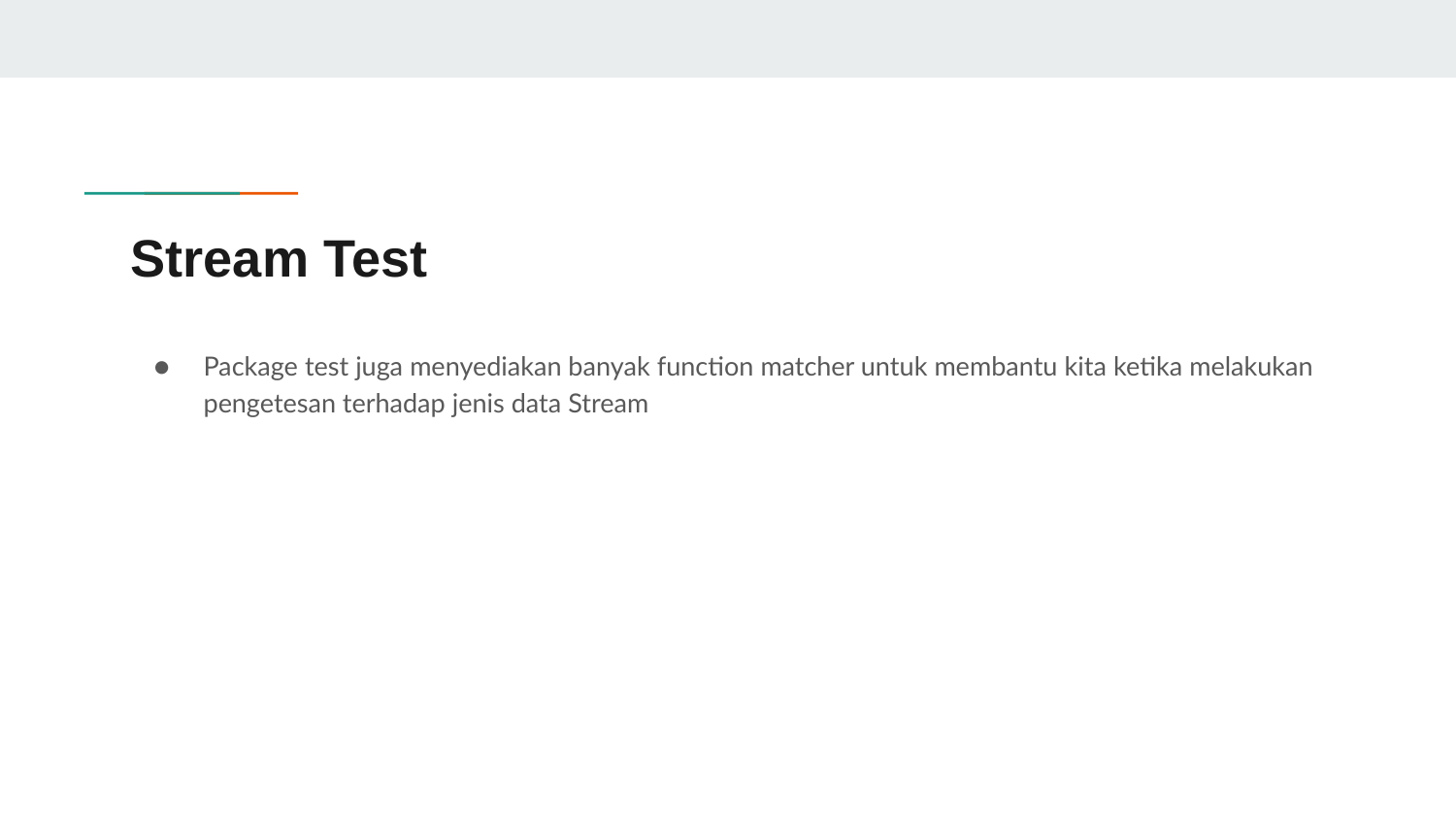

# Stream Test
Package test juga menyediakan banyak function matcher untuk membantu kita ketika melakukan pengetesan terhadap jenis data Stream